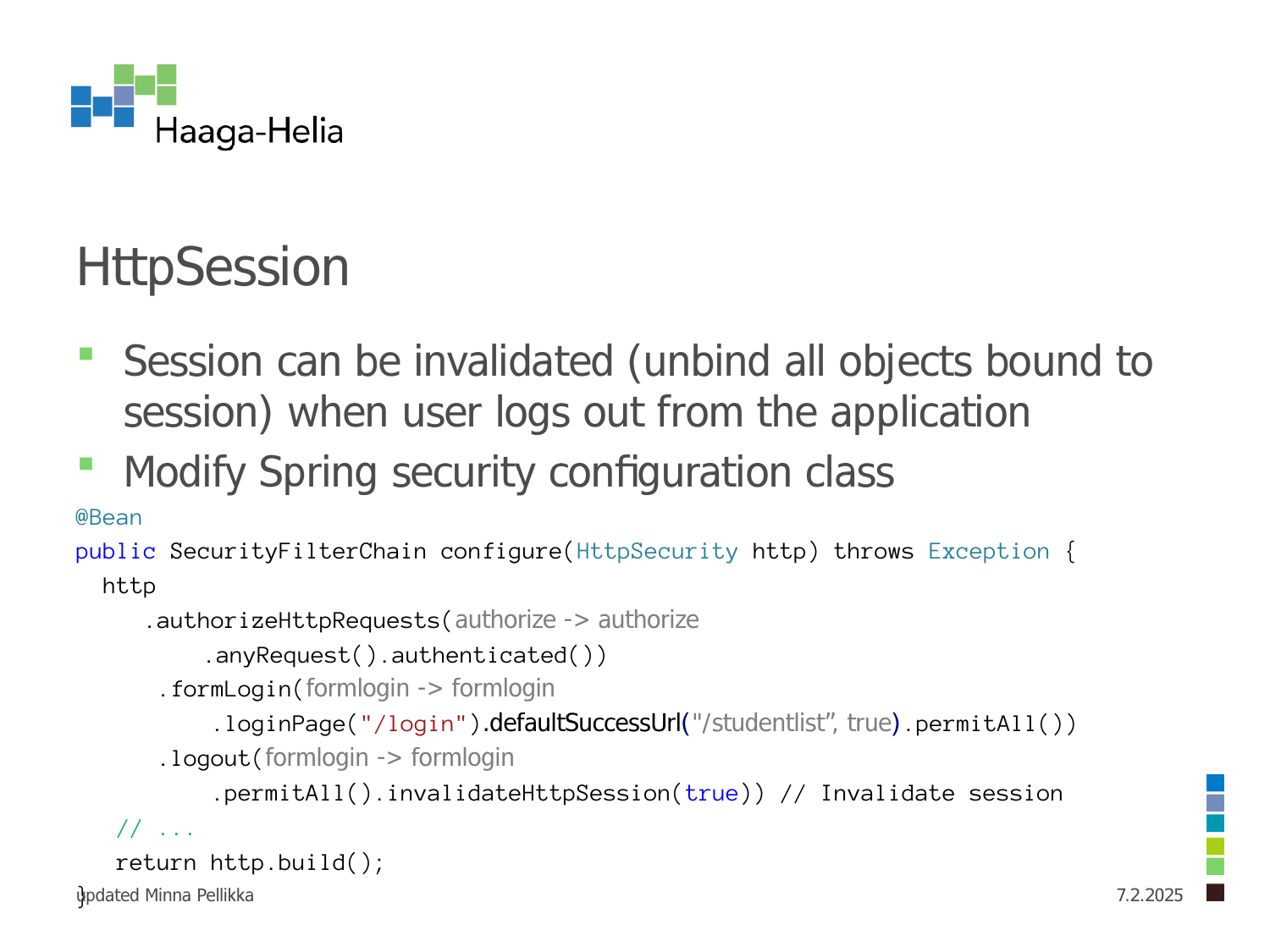

# HttpSession
Session can be invalidated (unbind all objects bound to session) when user logs out from the application
Modify Spring security configuration class
@Bean
public SecurityFilterChain configure(HttpSecurity http) throws Exception {
  http
     .authorizeHttpRequests(authorize -> authorize
	.anyRequest().authenticated())
      .formLogin(formlogin -> formlogin
          .loginPage("/login").defaultSuccessUrl("/studentlist”, true).permitAll())
      .logout(formlogin -> formlogin
          .permitAll().invalidateHttpSession(true)) // Invalidate session
   // ...
   return http.build();
}

updated Minna Pellikka
7.2.2025